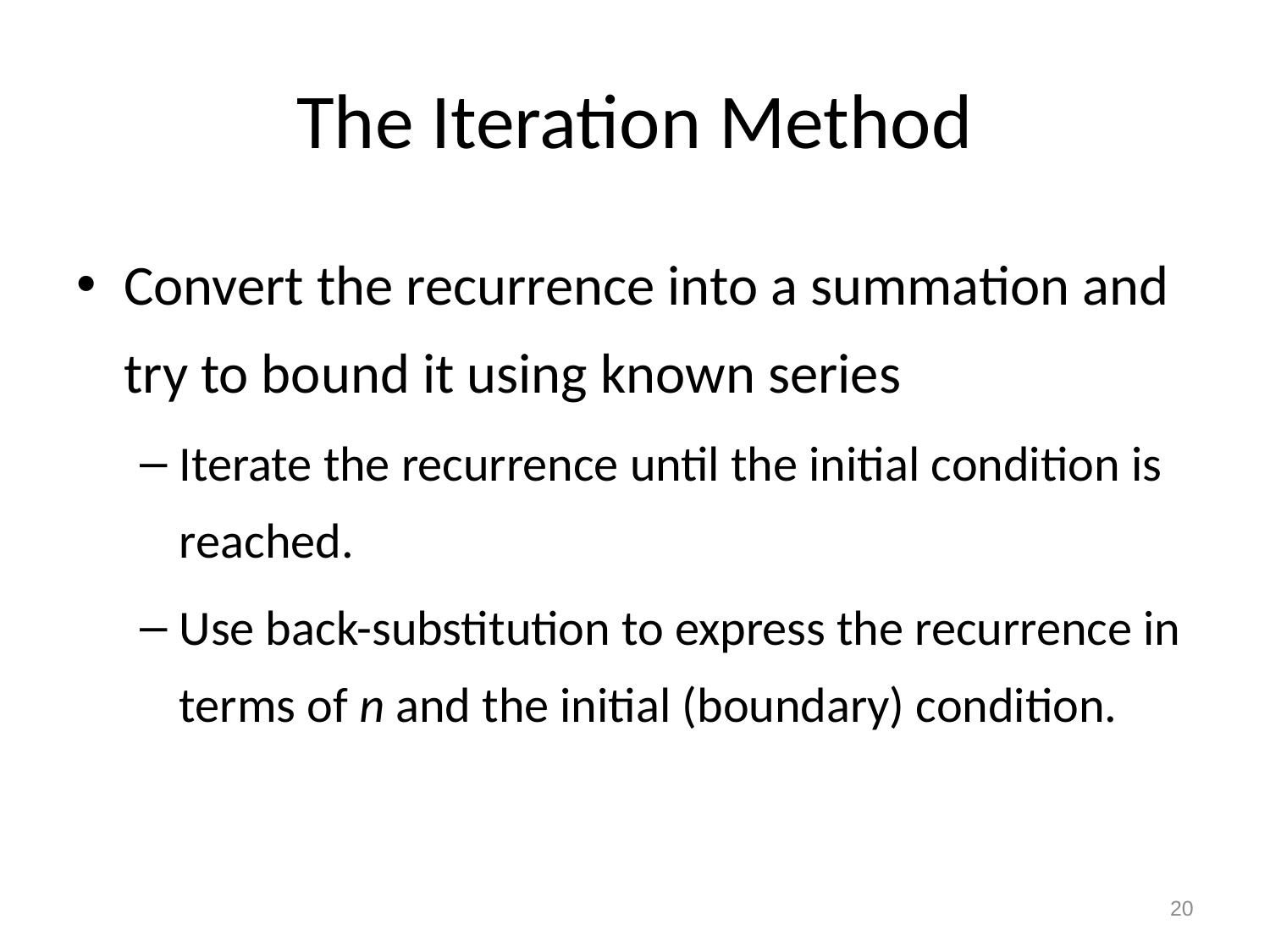

# The Iteration Method
Convert the recurrence into a summation and try to bound it using known series
Iterate the recurrence until the initial condition is reached.
Use back-substitution to express the recurrence in terms of n and the initial (boundary) condition.
20